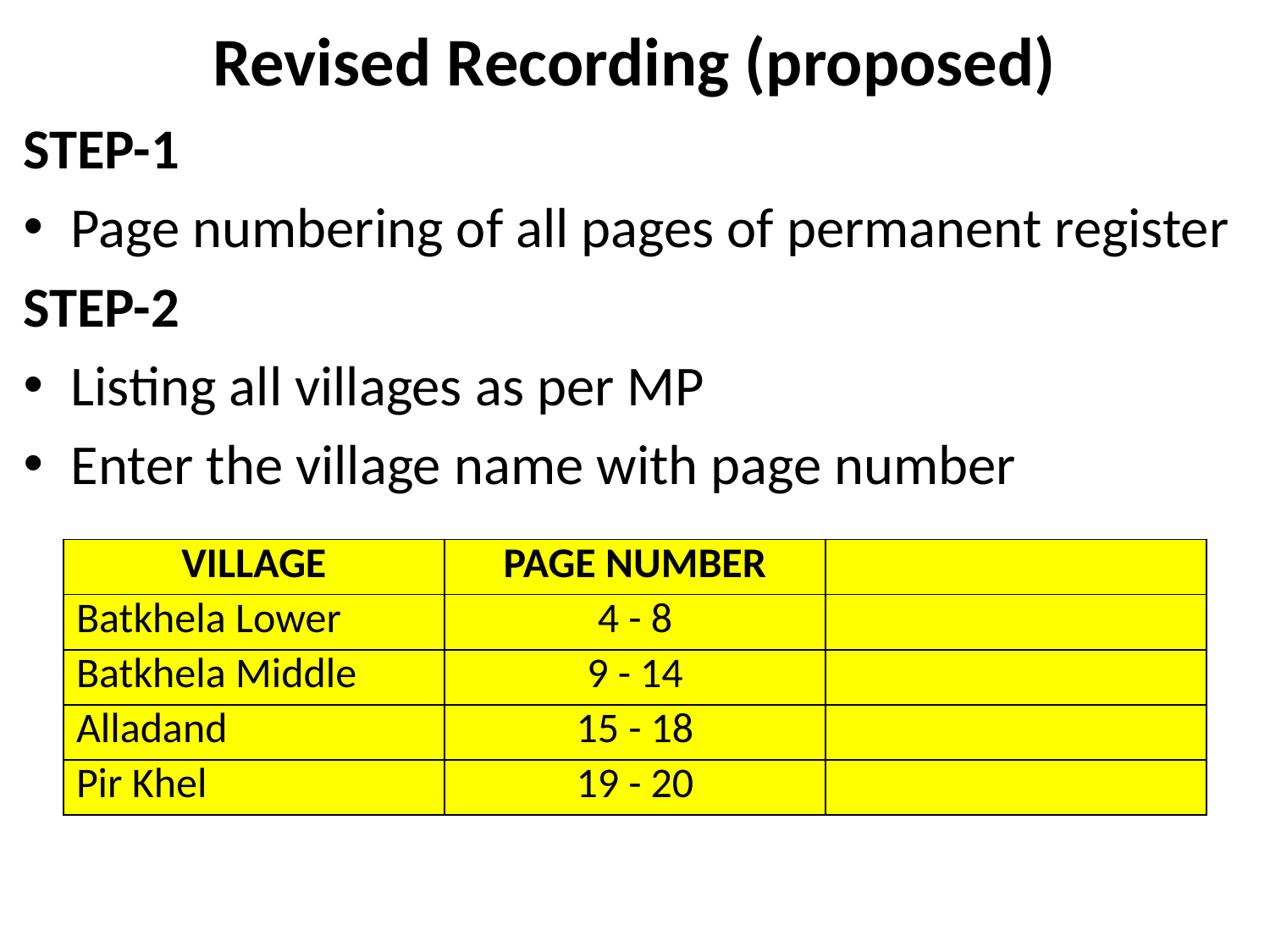

# Revised Recording (proposed)
STEP-1
Page numbering of all pages of permanent register
STEP-2
Listing all villages as per MP
Enter the village name with page number
| VILLAGE | PAGE NUMBER |  |
| --- | --- | --- |
| Batkhela Lower | 4 - 8 |  |
| Batkhela Middle | 9 - 14 |  |
| Alladand | 15 - 18 |  |
| Pir Khel | 19 - 20 |  |